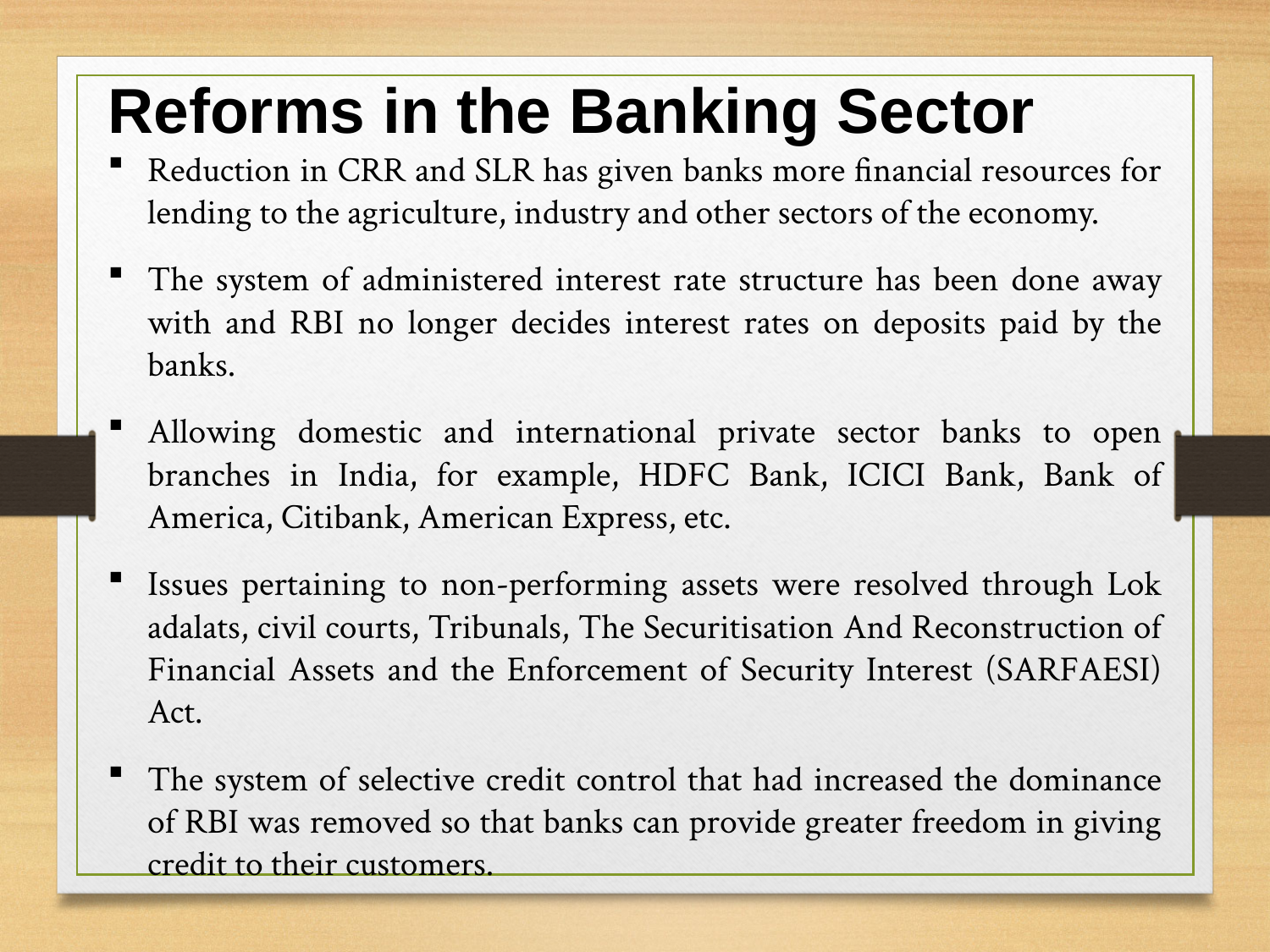

Reforms in the Banking Sector
Reduction in CRR and SLR has given banks more financial resources for lending to the agriculture, industry and other sectors of the economy.

The system of administered interest rate structure has been done away with and RBI no longer decides interest rates on deposits paid by the banks.

Allowing domestic and international private sector banks to open branches in India, for example, HDFC Bank, ICICI Bank, Bank of America, Citibank, American Express, etc.

Issues pertaining to non-performing assets were resolved through Lok adalats, civil courts, Tribunals, The Securitisation And Reconstruction of Financial Assets and the Enforcement of Security Interest (SARFAESI) Act.

The system of selective credit control that had increased the dominance of RBI was removed so that banks can provide greater freedom in giving credit to their customers.